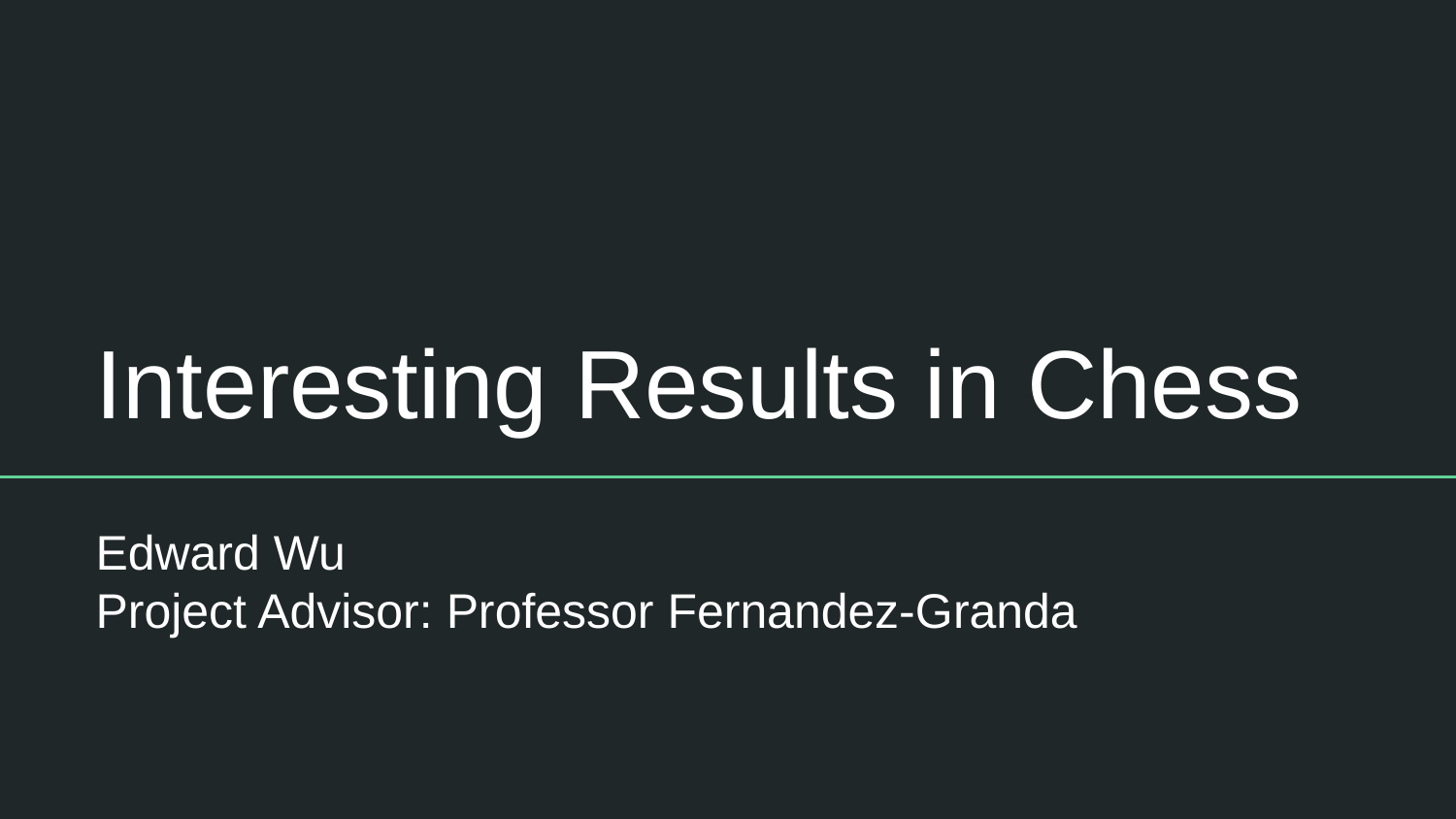

# Interesting Results in Chess
Edward Wu
Project Advisor: Professor Fernandez-Granda